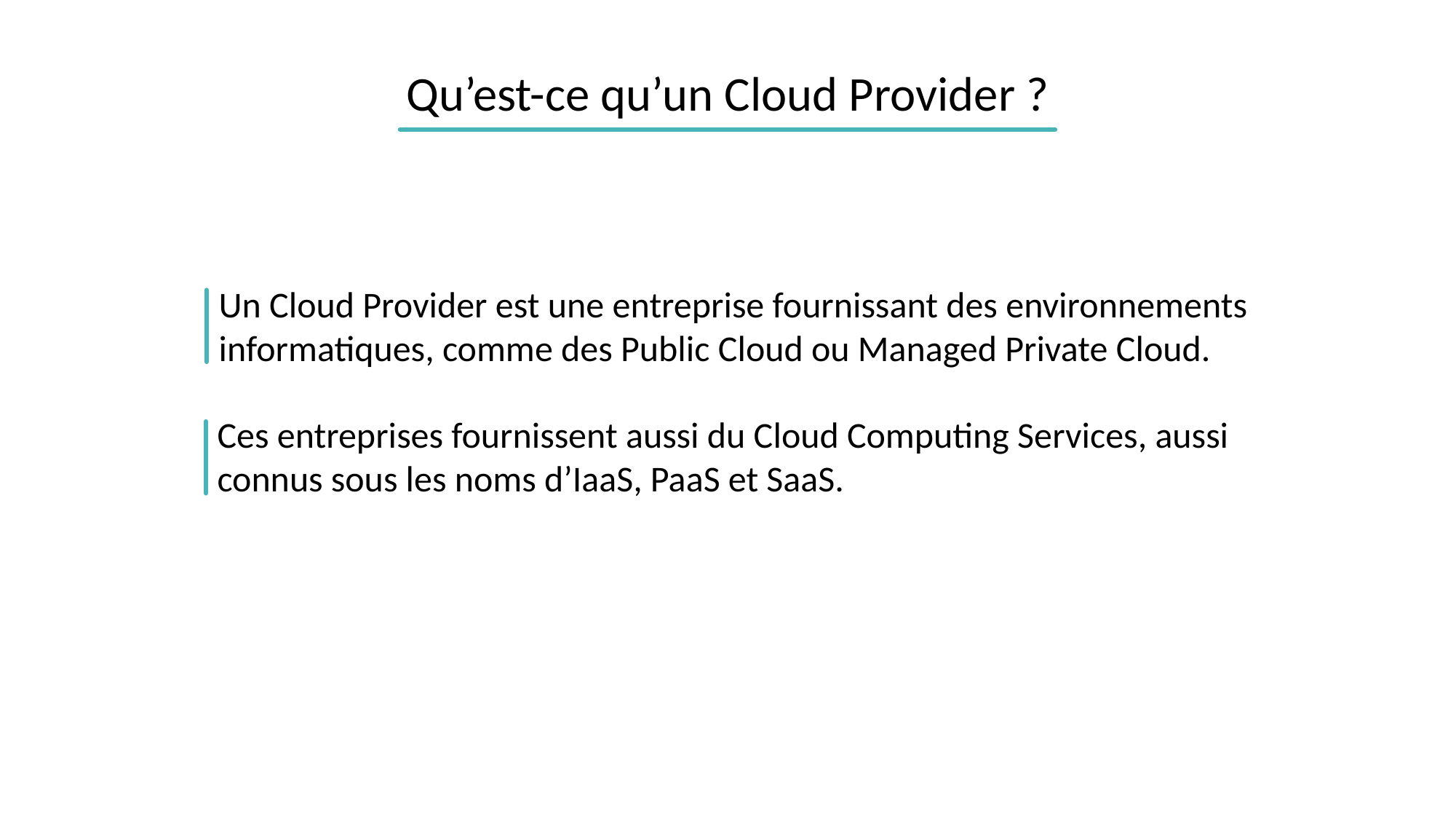

Qu’est-ce qu’un Cloud Provider ?
Un Cloud Provider est une entreprise fournissant des environnements informatiques, comme des Public Cloud ou Managed Private Cloud.
Ces entreprises fournissent aussi du Cloud Computing Services, aussi connus sous les noms d’IaaS, PaaS et SaaS.